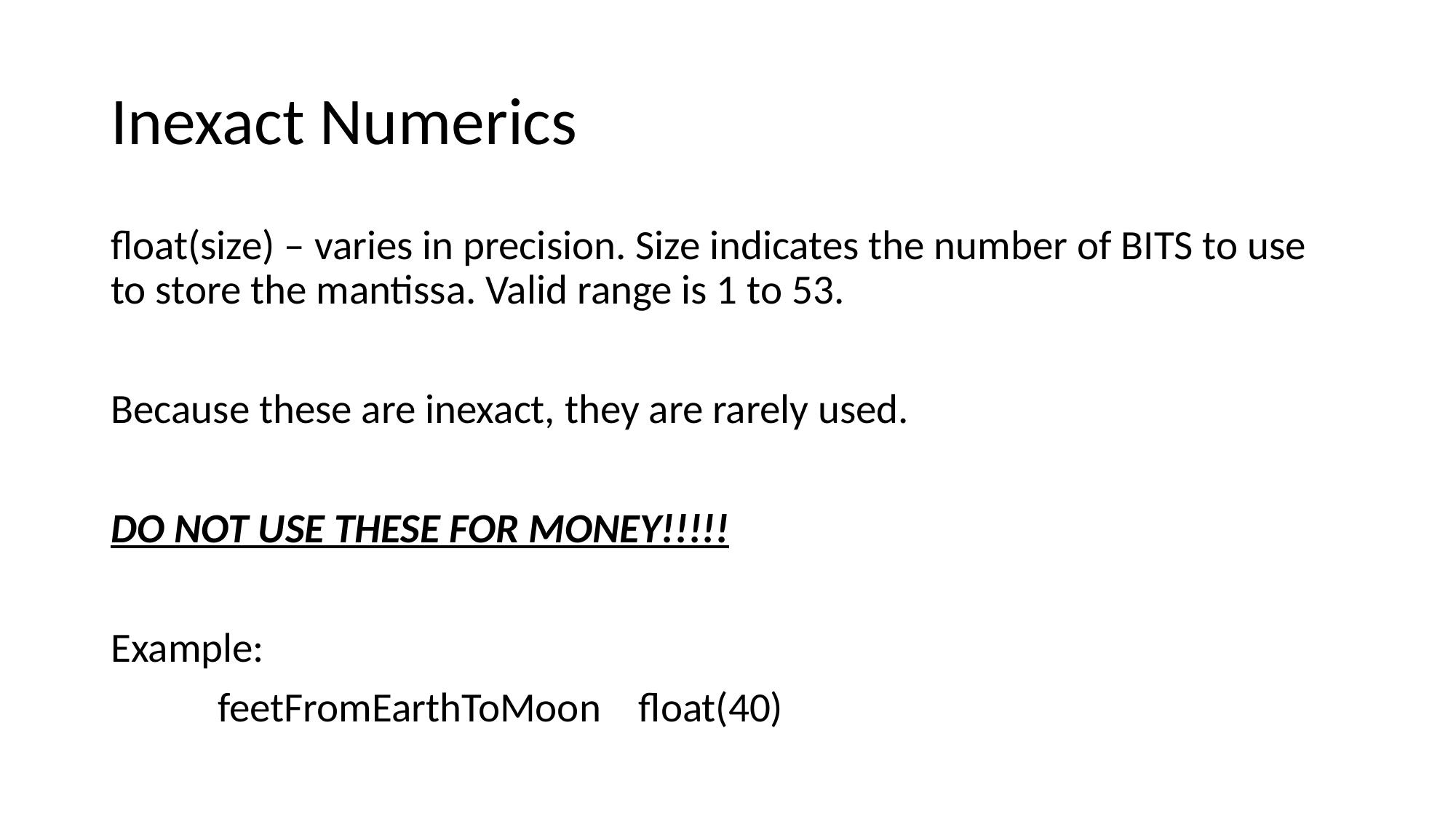

# Inexact Numerics
float(size) – varies in precision. Size indicates the number of BITS to use to store the mantissa. Valid range is 1 to 53.

Because these are inexact, they are rarely used.

DO NOT USE THESE FOR MONEY!!!!!

Example:
	feetFromEarthToMoon    float(40)